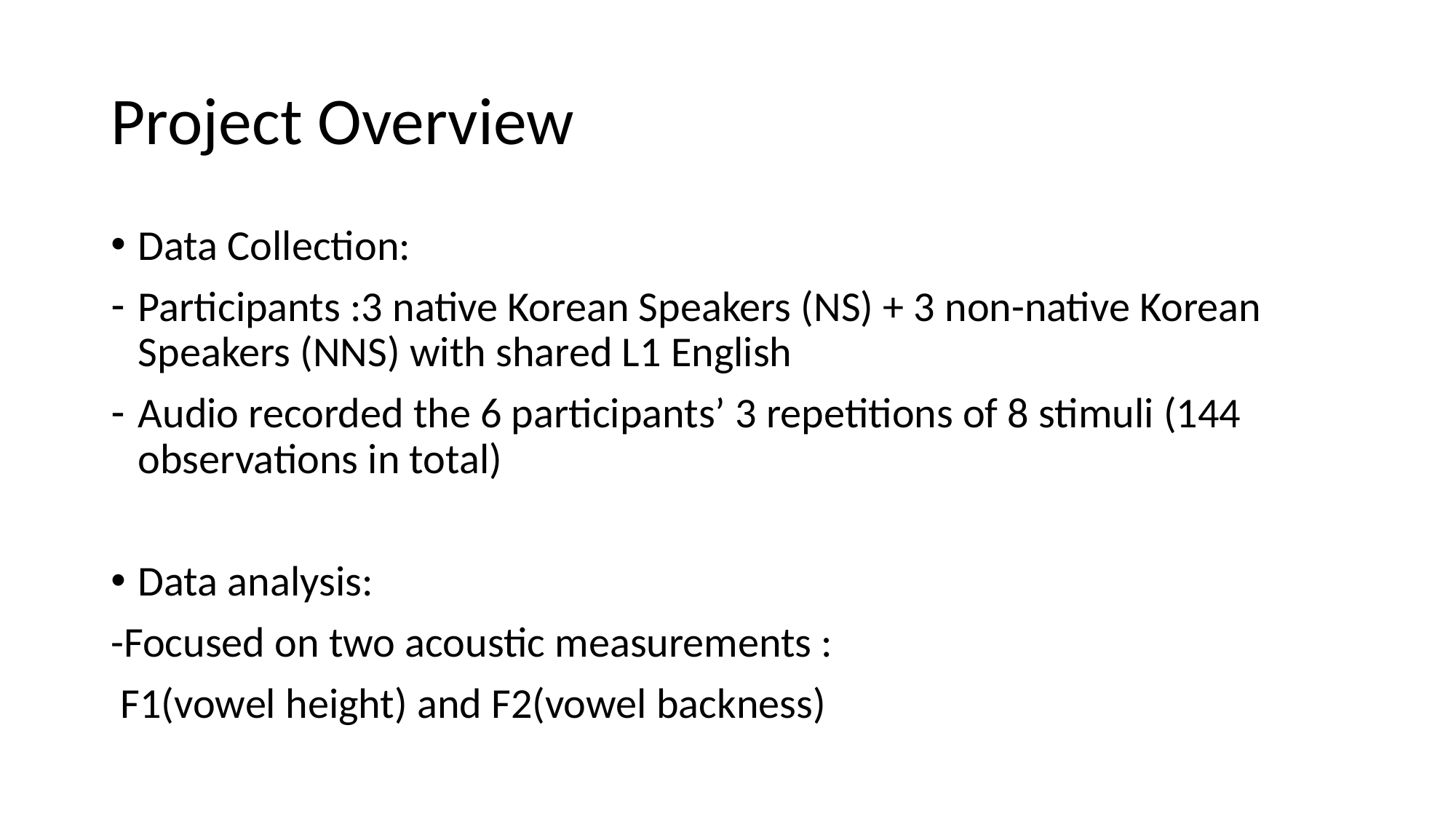

# Project Overview
Data Collection:
Participants :3 native Korean Speakers (NS) + 3 non-native Korean Speakers (NNS) with shared L1 English
Audio recorded the 6 participants’ 3 repetitions of 8 stimuli (144 observations in total)

Data analysis:
-Focused on two acoustic measurements :
 F1(vowel height) and F2(vowel backness)